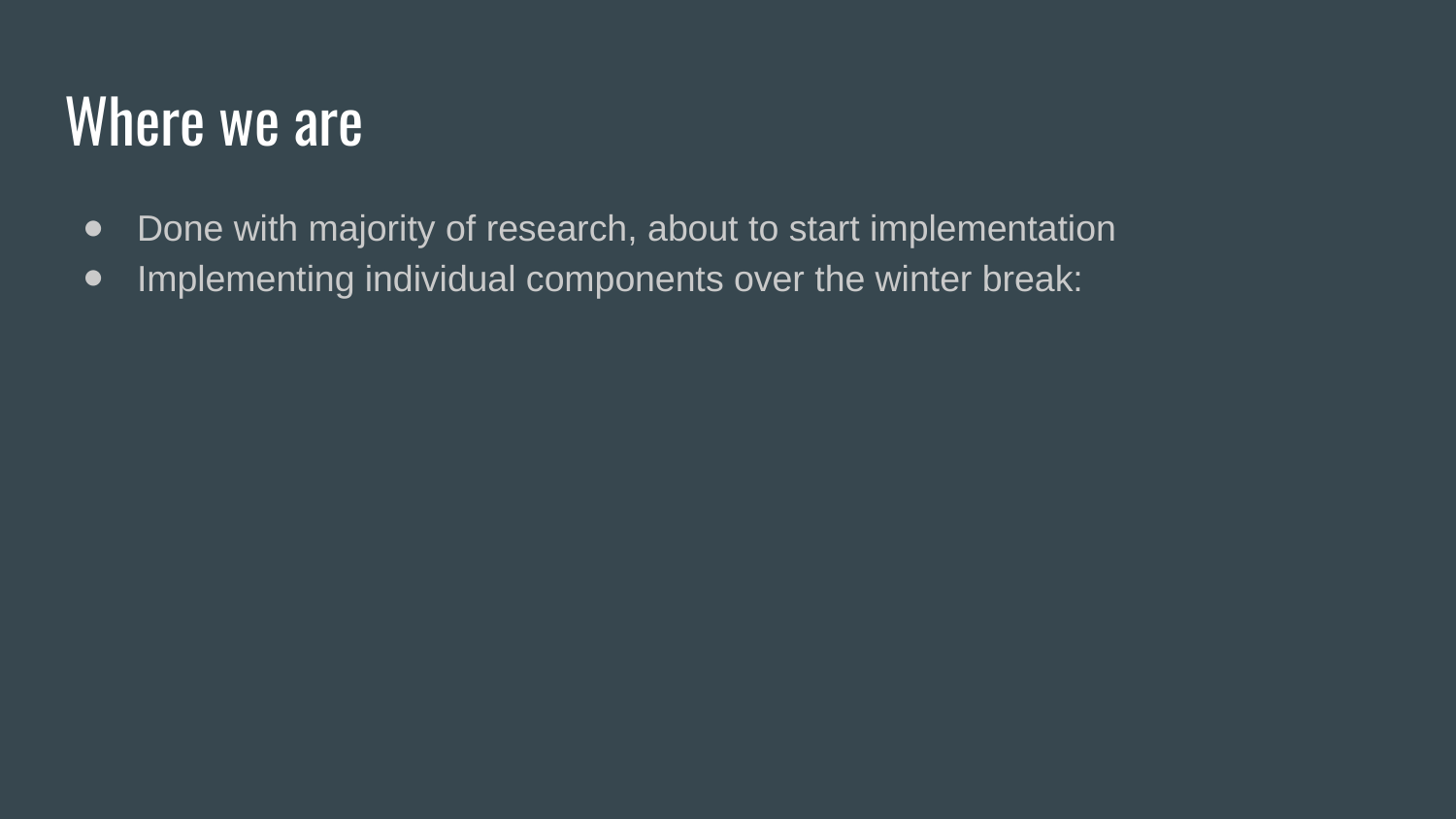

# Where we are
Done with majority of research, about to start implementation
Implementing individual components over the winter break: